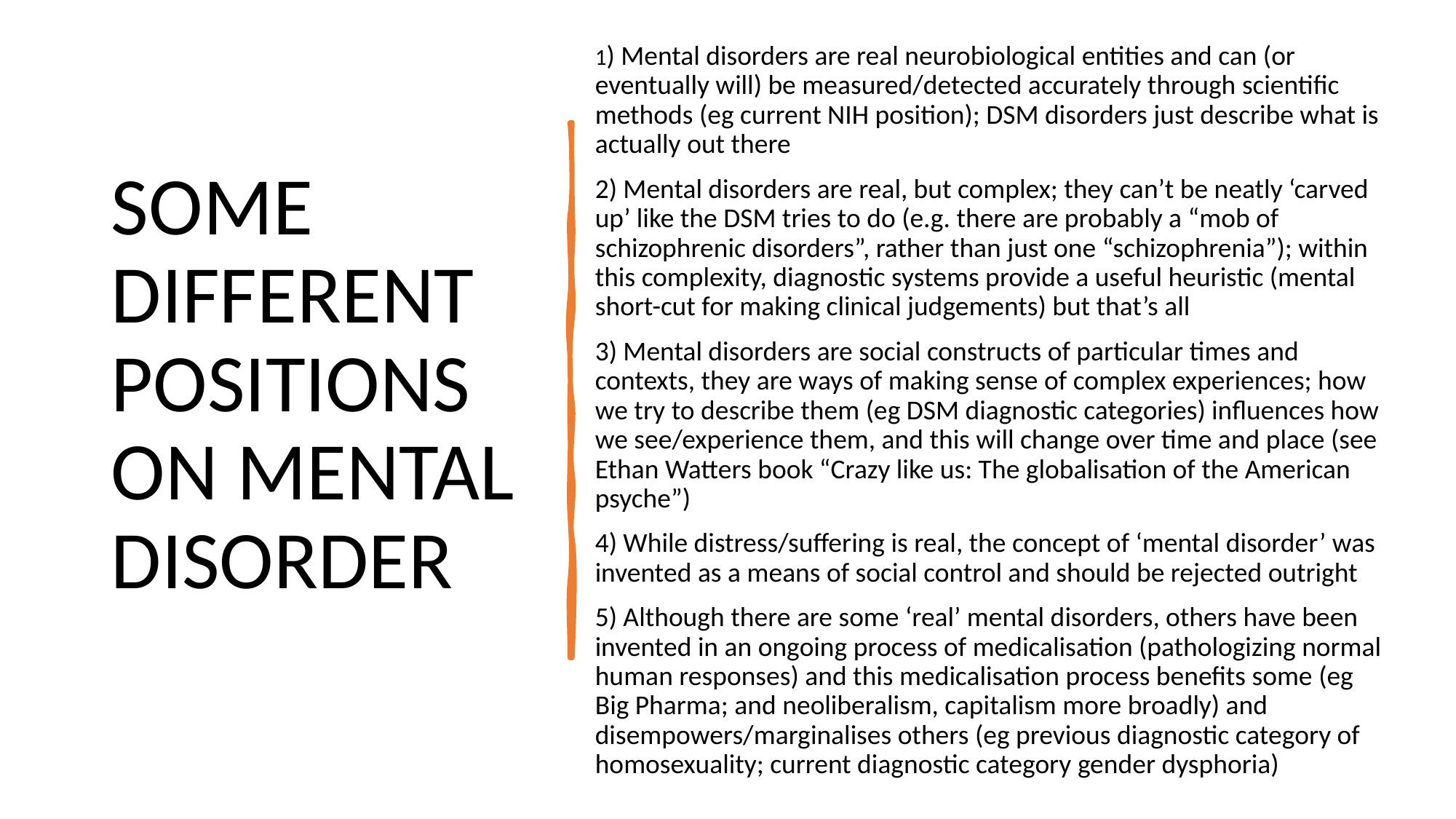

1) Mental disorders are real neurobiological entities and can (or eventually will) be measured/detected accurately through scientific methods (eg current NIH position); DSM disorders just describe what is actually out there
2) Mental disorders are real, but complex; they can’t be neatly ‘carved up’ like the DSM tries to do (e.g. there are probably a “mob of schizophrenic disorders”, rather than just one “schizophrenia”); within this complexity, diagnostic systems provide a useful heuristic (mental short-cut for making clinical judgements) but that’s all
3) Mental disorders are social constructs of particular times and contexts, they are ways of making sense of complex experiences; how we try to describe them (eg DSM diagnostic categories) influences how we see/experience them, and this will change over time and place (see Ethan Watters book “Crazy like us: The globalisation of the American psyche”)
4) While distress/suffering is real, the concept of ‘mental disorder’ was invented as a means of social control and should be rejected outright
5) Although there are some ‘real’ mental disorders, others have been invented in an ongoing process of medicalisation (pathologizing normal human responses) and this medicalisation process benefits some (eg Big Pharma; and neoliberalism, capitalism more broadly) and disempowers/marginalises others (eg previous diagnostic category of homosexuality; current diagnostic category gender dysphoria)
# SOME DIFFERENT POSITIONS ON MENTAL DISORDER